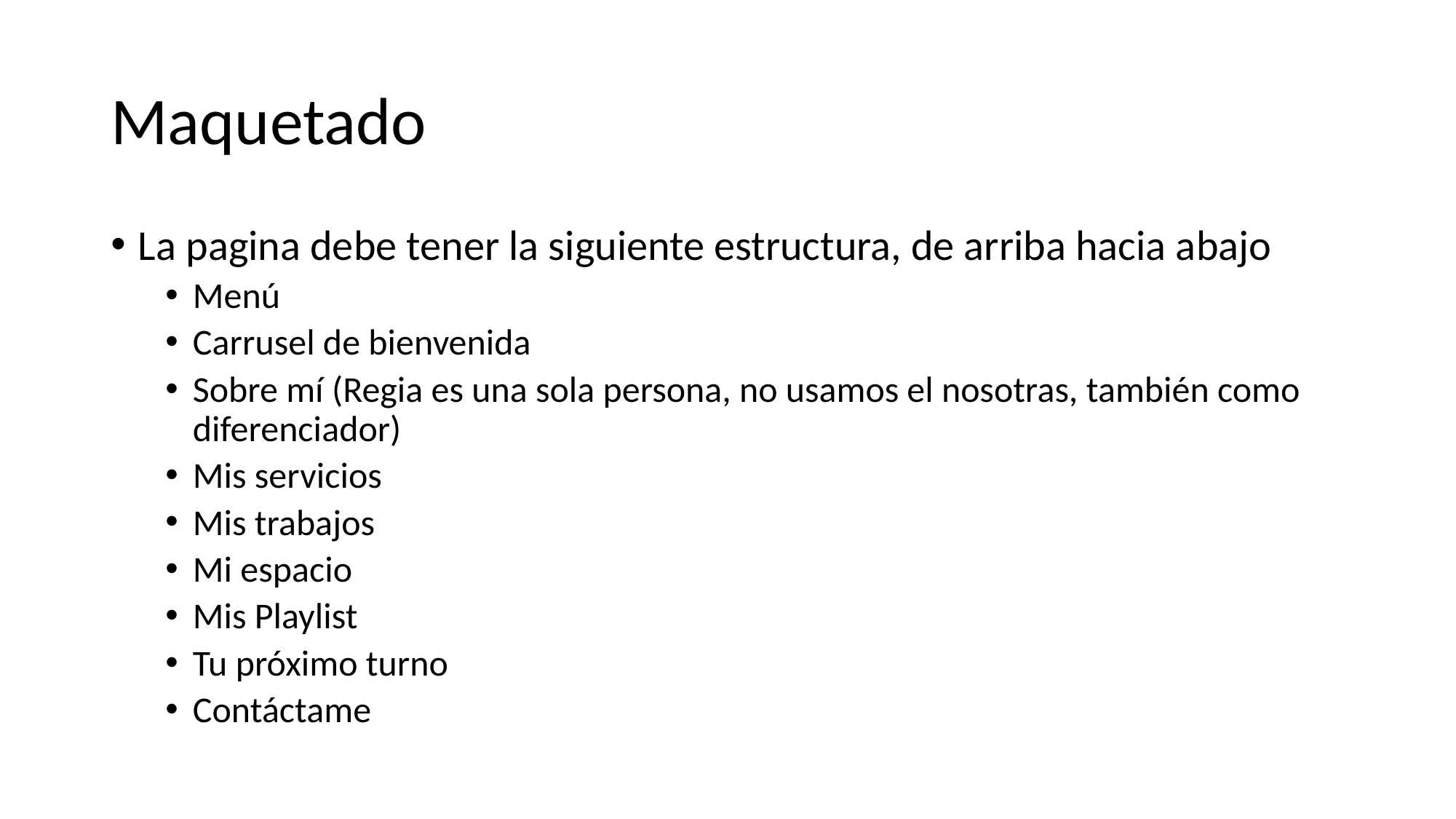

# Maquetado
La pagina debe tener la siguiente estructura, de arriba hacia abajo
Menú
Carrusel de bienvenida
Sobre mí (Regia es una sola persona, no usamos el nosotras, también como diferenciador)
Mis servicios
Mis trabajos
Mi espacio
Mis Playlist
Tu próximo turno
Contáctame